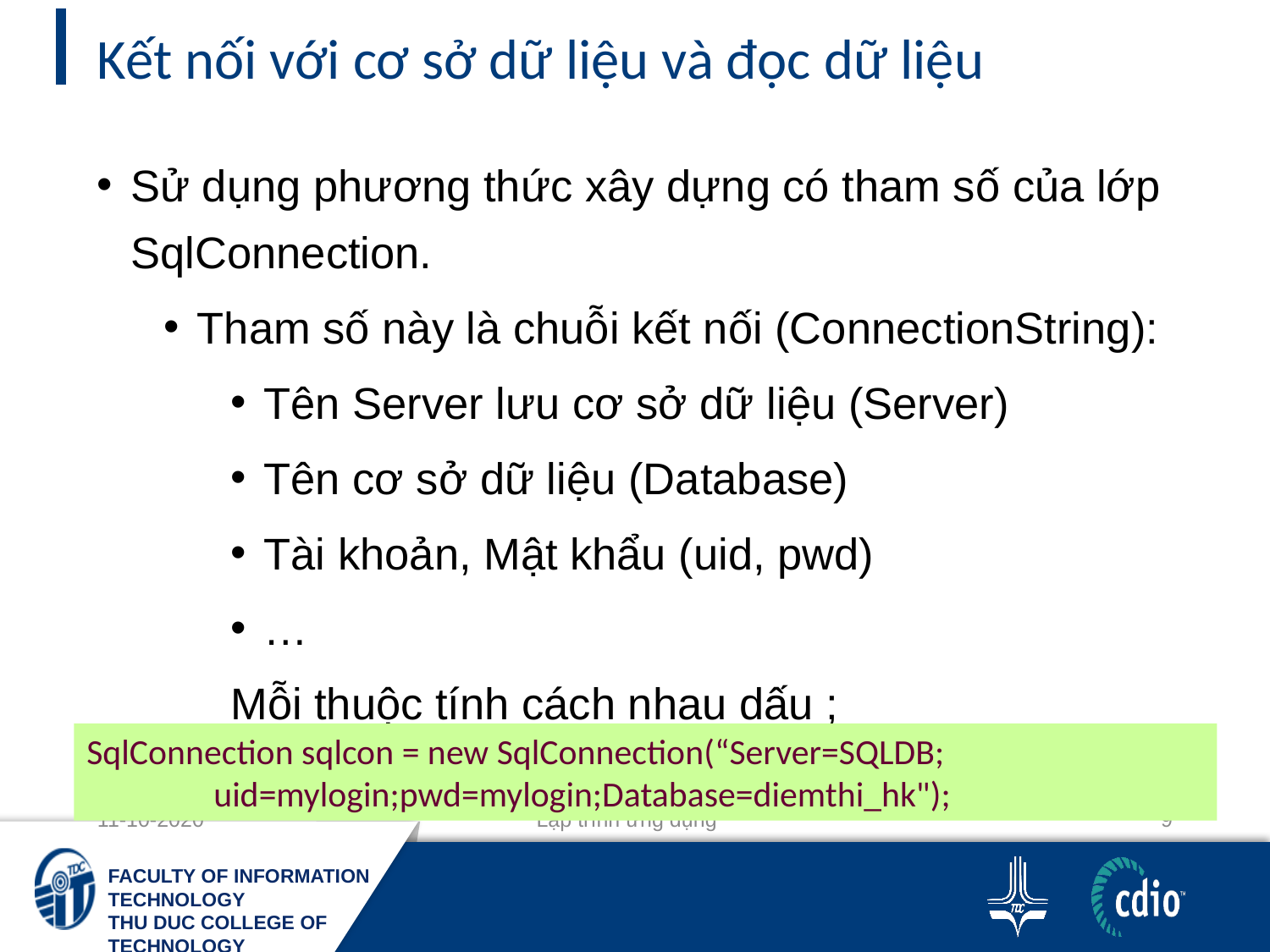

# Kết nối với cơ sở dữ liệu và đọc dữ liệu
Sử dụng phương thức xây dựng có tham số của lớp SqlConnection.
Tham số này là chuỗi kết nối (ConnectionString):
Tên Server lưu cơ sở dữ liệu (Server)
Tên cơ sở dữ liệu (Database)
Tài khoản, Mật khẩu (uid, pwd)
…
Mỗi thuộc tính cách nhau dấu ;

SqlConnection sqlcon = new SqlConnection(“Server=SQLDB;
	uid=mylogin;pwd=mylogin;Database=diemthi_hk");
11-10-2020
Lập trình ứng dụng
9